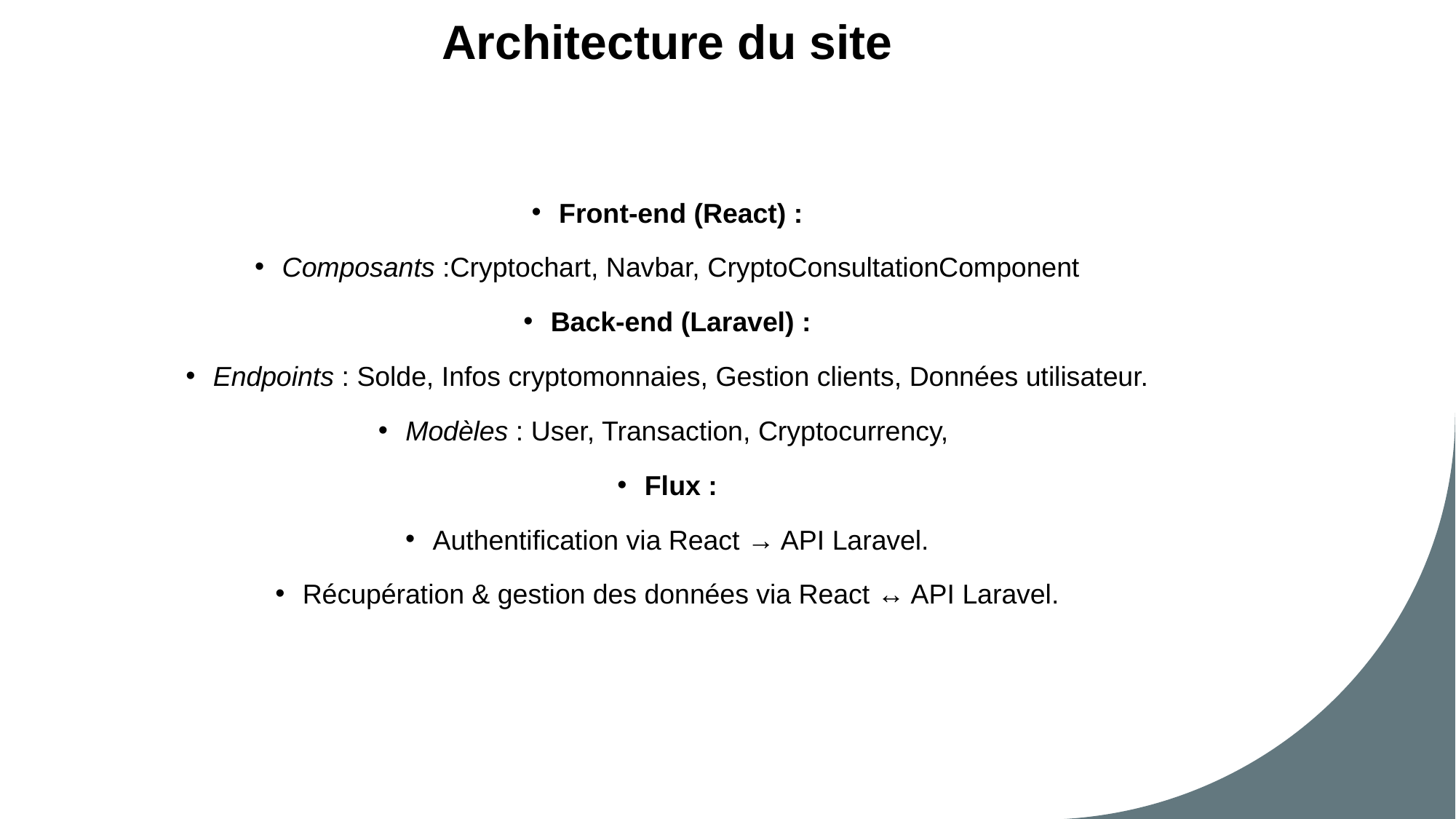

# Architecture du site

Front-end (React) :
Composants :Cryptochart, Navbar, CryptoConsultationComponent
Back-end (Laravel) :
Endpoints : Solde, Infos cryptomonnaies, Gestion clients, Données utilisateur.
Modèles : User, Transaction, Cryptocurrency,
Flux :
Authentification via React → API Laravel.
Récupération & gestion des données via React ↔ API Laravel.